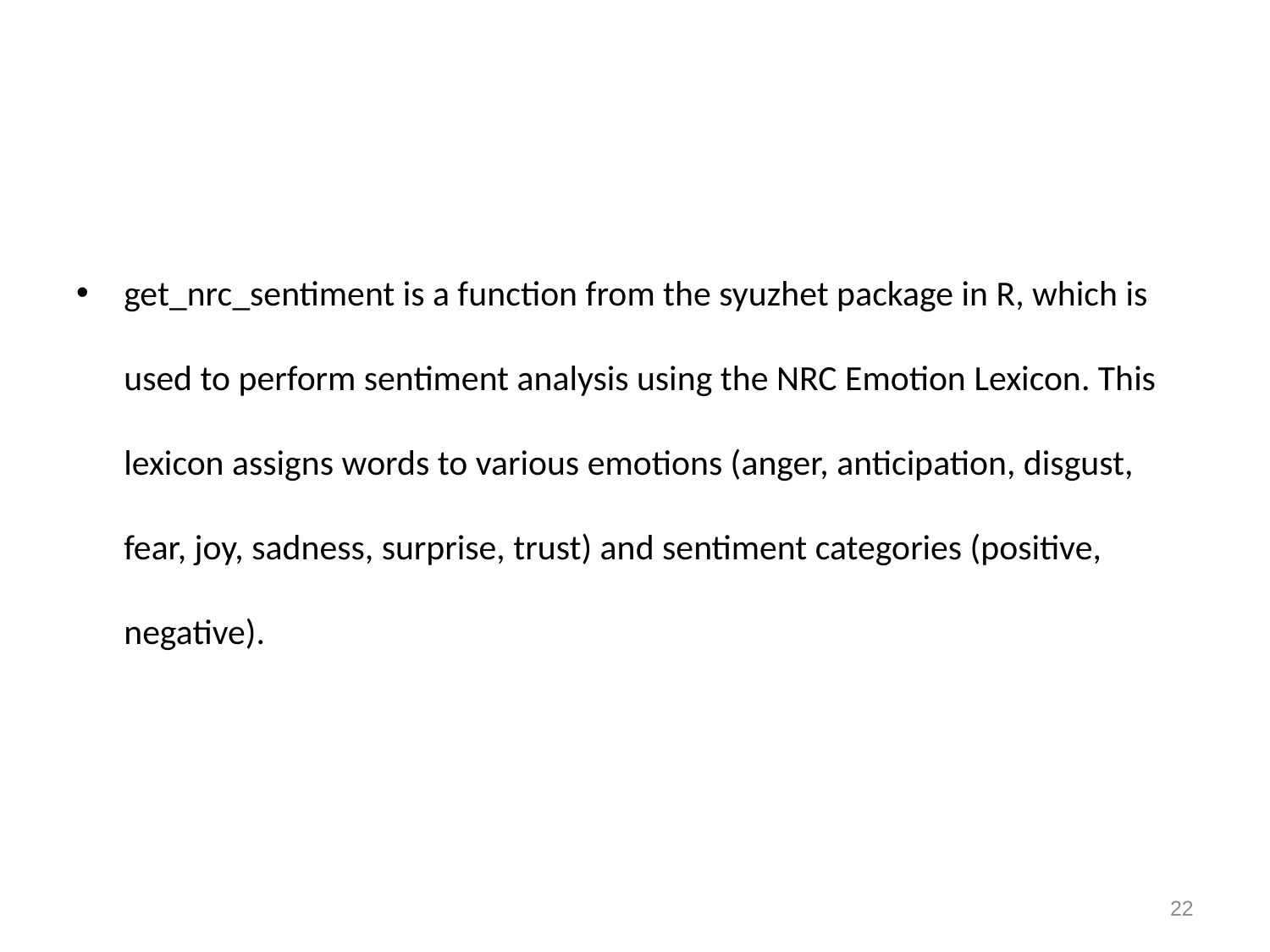

#
get_nrc_sentiment is a function from the syuzhet package in R, which is used to perform sentiment analysis using the NRC Emotion Lexicon. This lexicon assigns words to various emotions (anger, anticipation, disgust, fear, joy, sadness, surprise, trust) and sentiment categories (positive, negative).

22